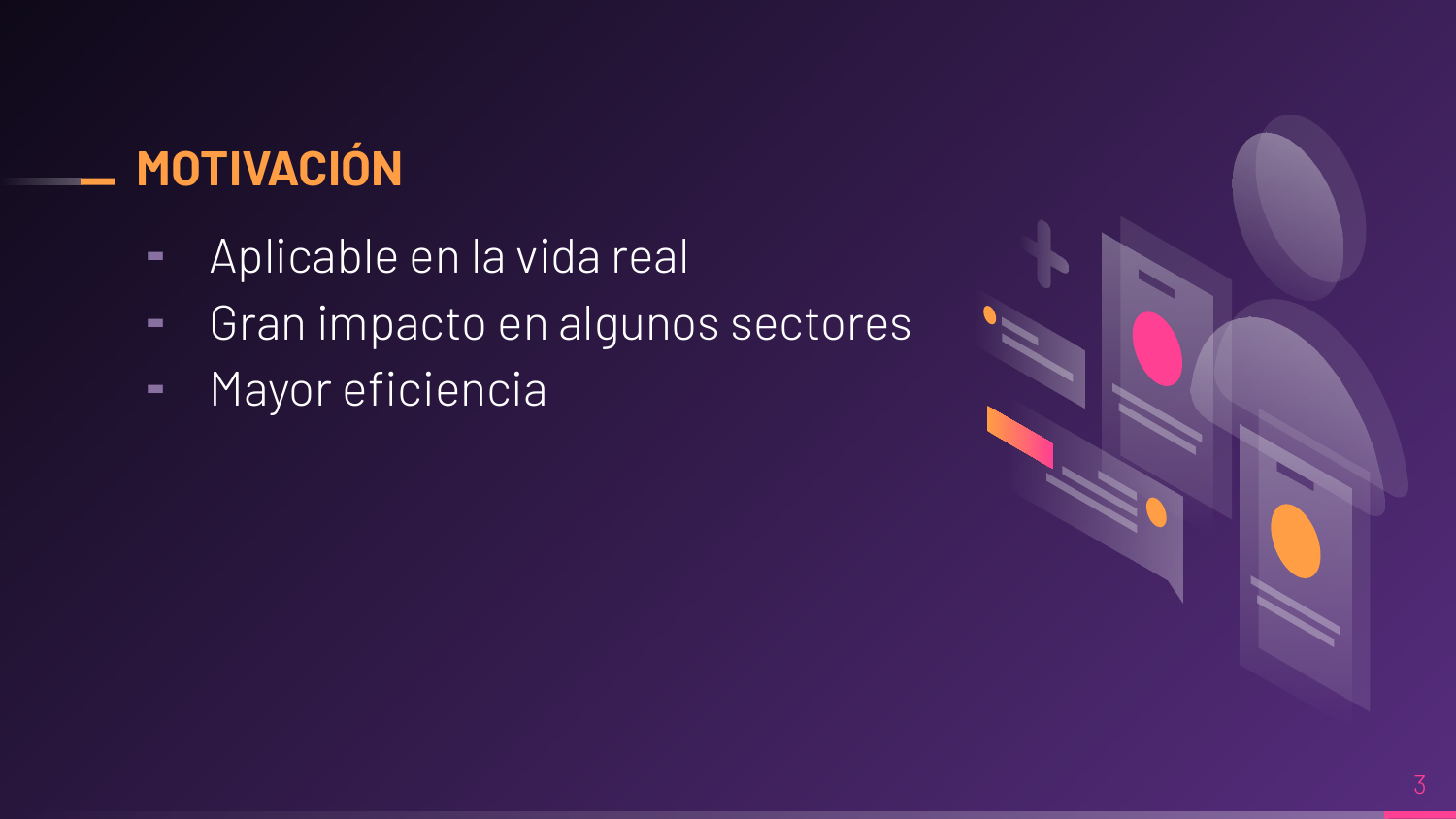

# MOTIVACIÓN
Aplicable en la vida real
Gran impacto en algunos sectores
Mayor eficiencia
3